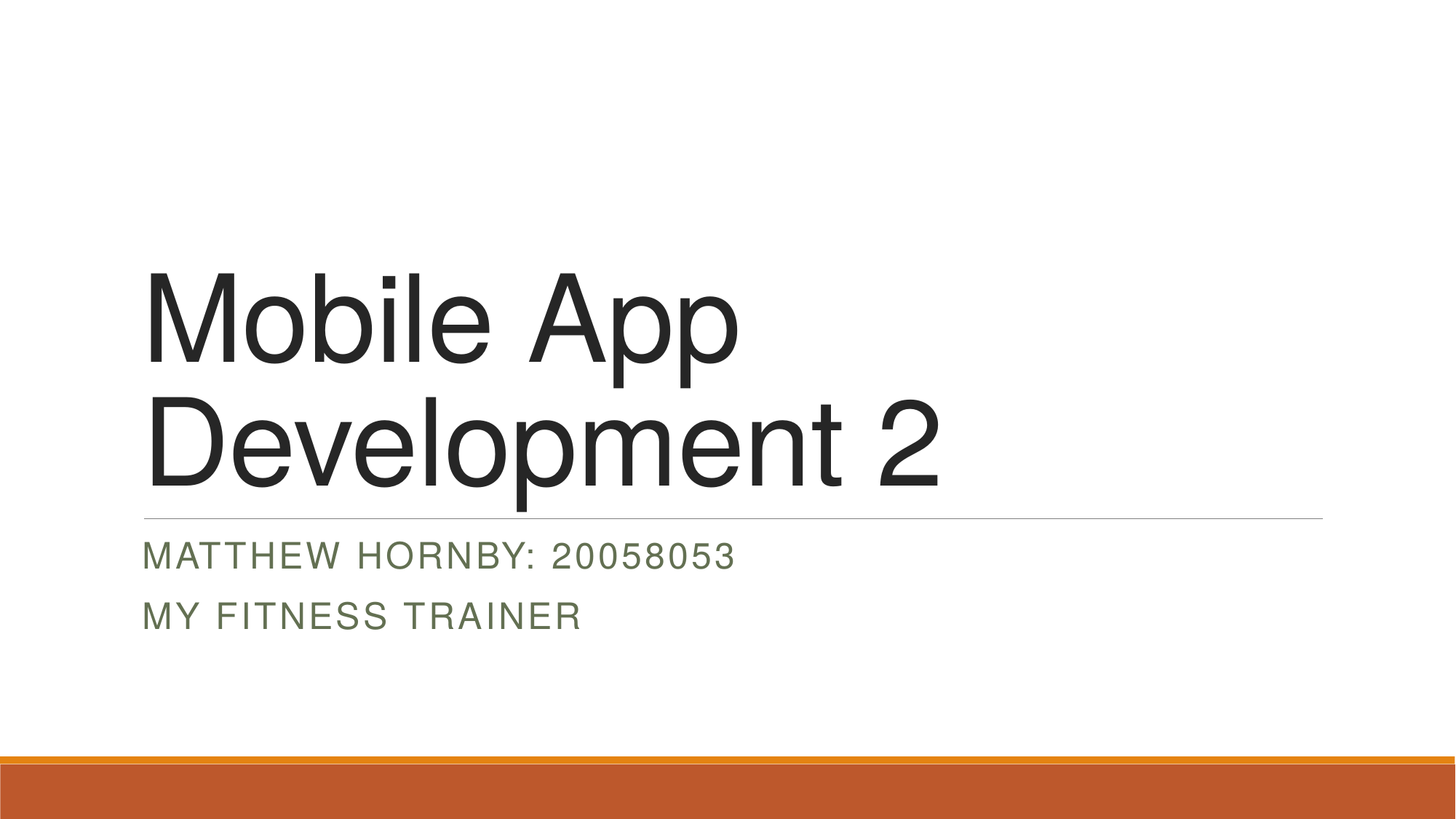

# Mobile App Development 2
Matthew Hornby: 20058053
My Fitness Trainer